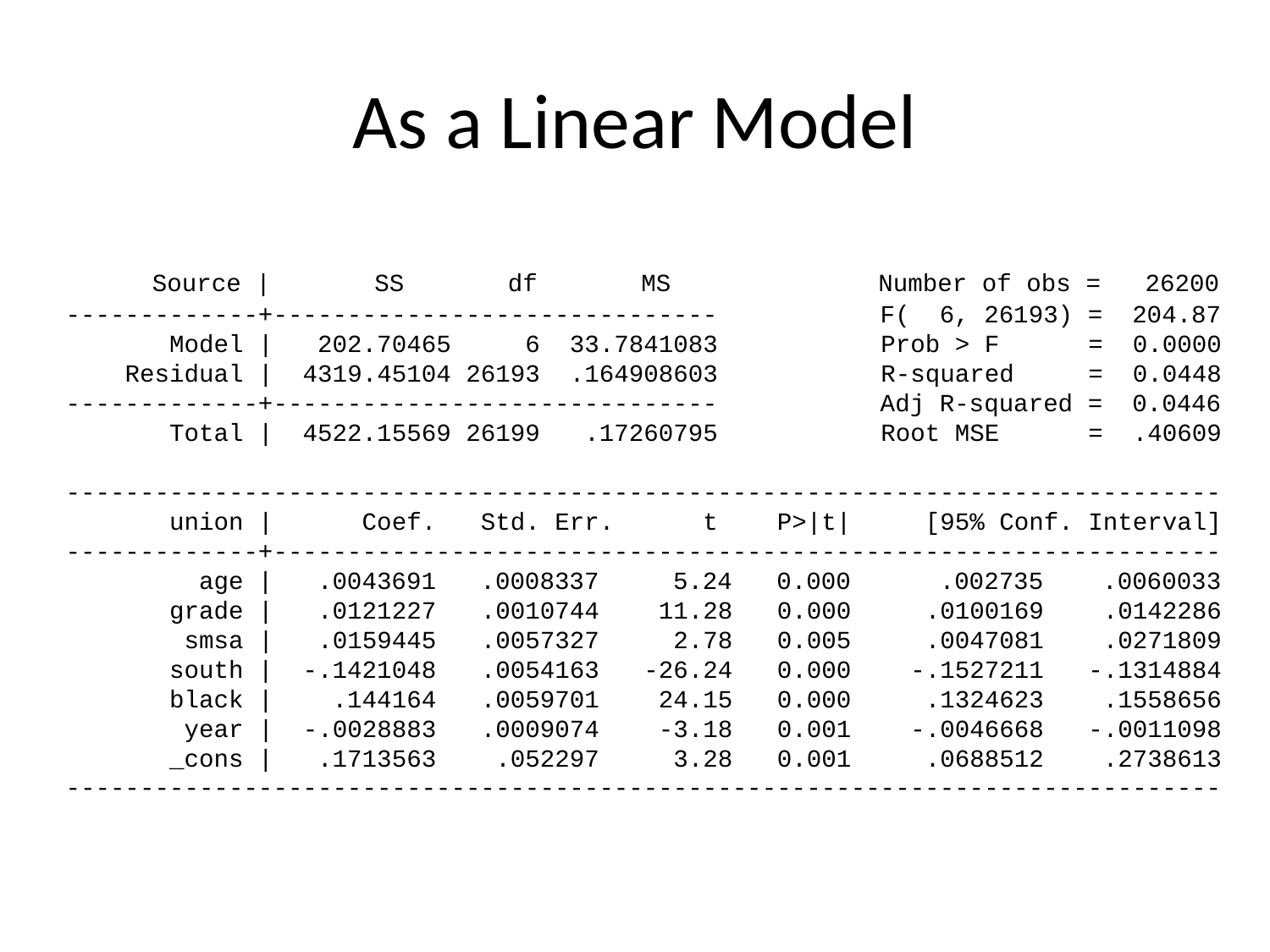

As a Linear Model
            Source |       SS       df       MS              Number of obs =   26200
-------------+------------------------------           F(  6, 26193) =  204.87
       Model |   202.70465     6  33.7841083           Prob > F      =  0.0000
    Residual |  4319.45104 26193  .164908603           R-squared     =  0.0448
-------------+------------------------------           Adj R-squared =  0.0446
       Total |  4522.15569 26199   .17260795           Root MSE      =  .40609

------------------------------------------------------------------------------
       union |      Coef.   Std. Err.      t    P>|t|     [95% Conf. Interval]
-------------+----------------------------------------------------------------
         age |   .0043691   .0008337     5.24   0.000      .002735    .0060033
       grade |   .0121227   .0010744    11.28   0.000     .0100169    .0142286
        smsa |   .0159445   .0057327     2.78   0.005     .0047081    .0271809
       south |  -.1421048   .0054163   -26.24   0.000    -.1527211   -.1314884
       black |    .144164   .0059701    24.15   0.000     .1324623    .1558656
        year |  -.0028883   .0009074    -3.18   0.001    -.0046668   -.0011098
       _cons |   .1713563    .052297     3.28   0.001     .0688512    .2738613
------------------------------------------------------------------------------